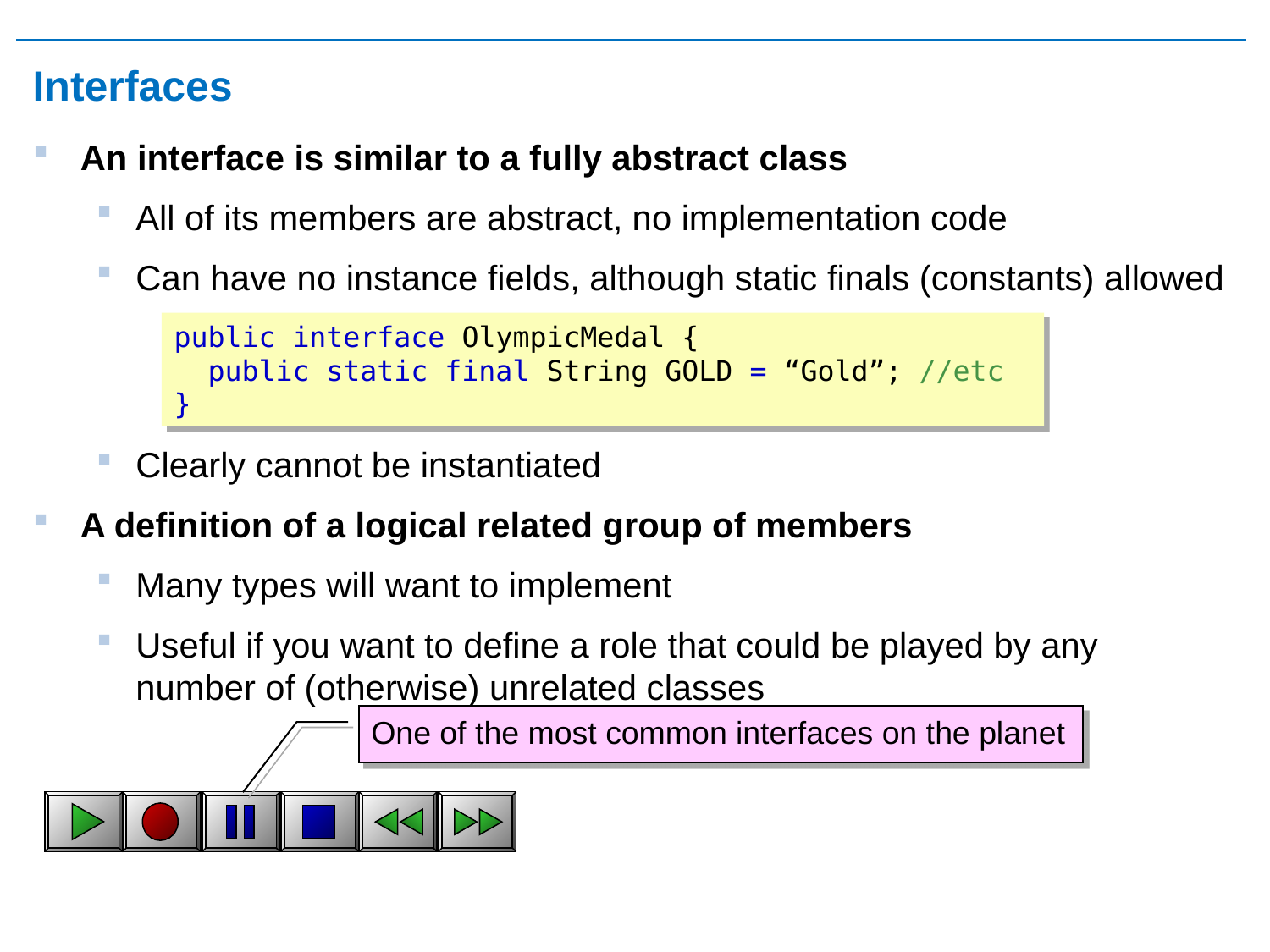

# Interfaces
An interface is similar to a fully abstract class
All of its members are abstract, no implementation code
Can have no instance fields, although static finals (constants) allowed

Clearly cannot be instantiated
A definition of a logical related group of members
Many types will want to implement
Useful if you want to define a role that could be played by any number of (otherwise) unrelated classes

public interface OlympicMedal {
  public static final String GOLD = “Gold”; //etc
}
One of the most common interfaces on the planet